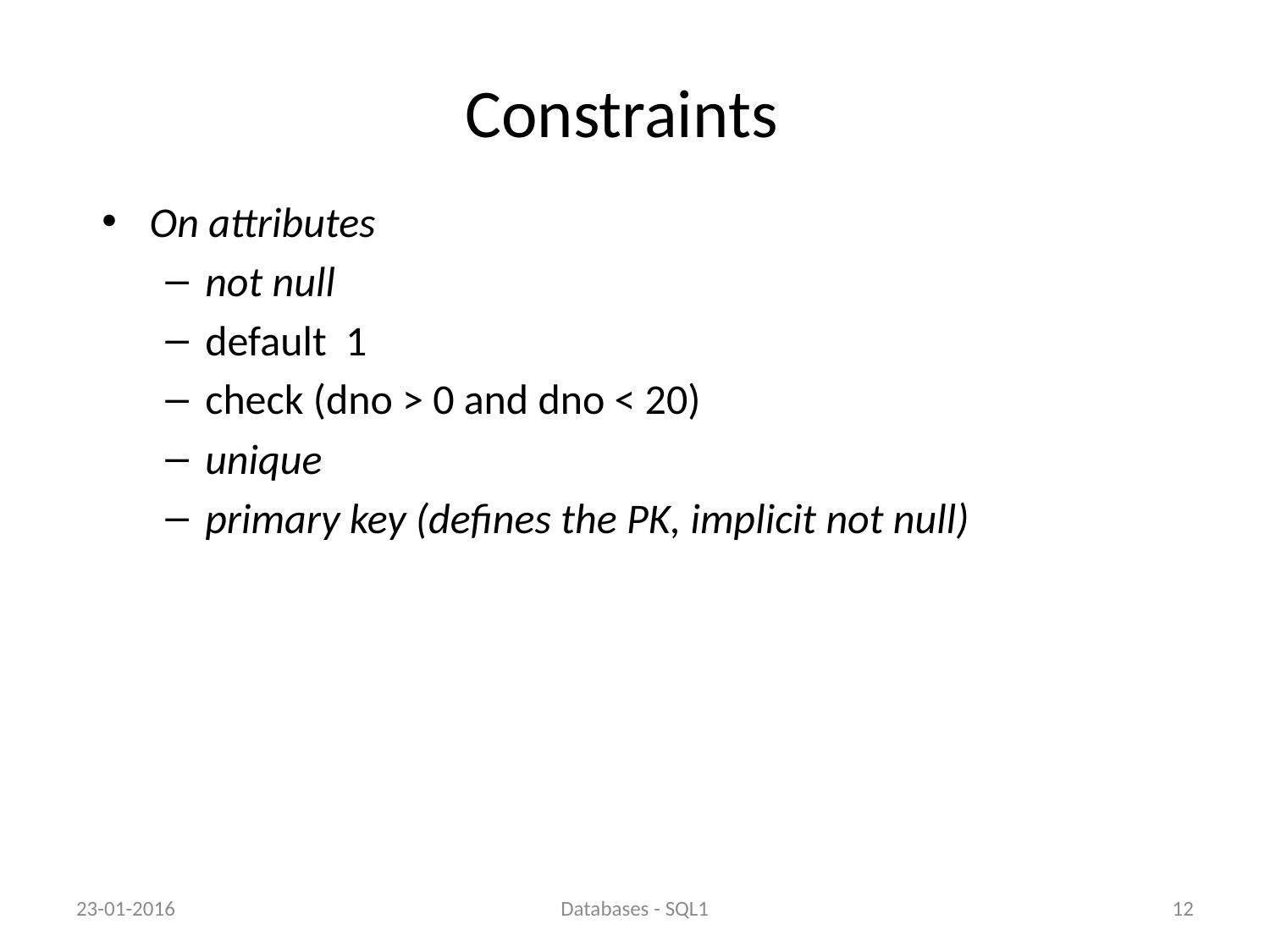

# Constraints
On attributes
not null
default  1
check (dno > 0 and dno < 20)
unique
primary key (defines the PK, implicit not null)
23-01-2016
Databases - SQL1
12